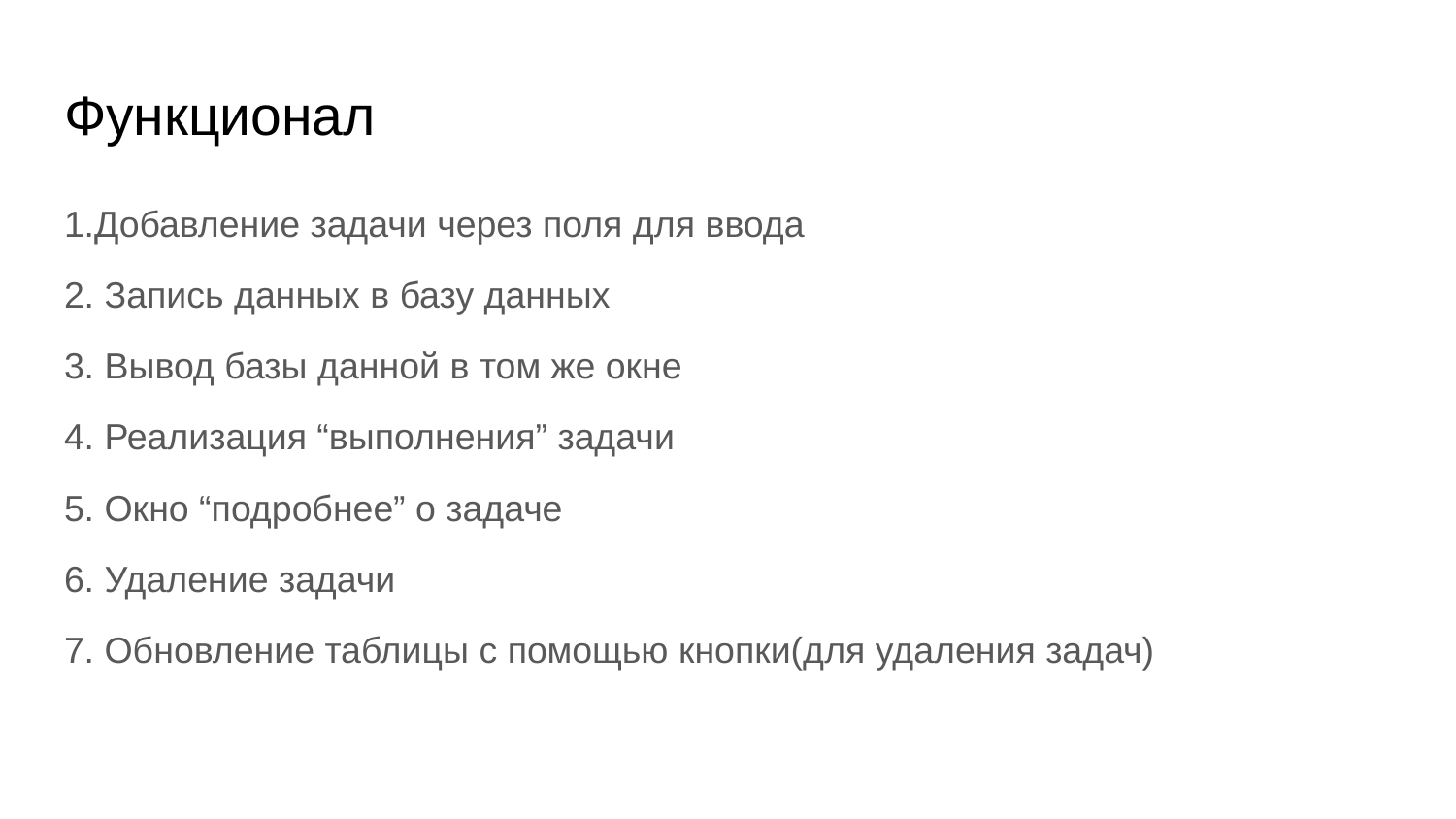

# Функционал
1.Добавление задачи через поля для ввода
2. Запись данных в базу данных
3. Вывод базы данной в том же окне
4. Реализация “выполнения” задачи
5. Окно “подробнее” о задаче
6. Удаление задачи
7. Обновление таблицы с помощью кнопки(для удаления задач)